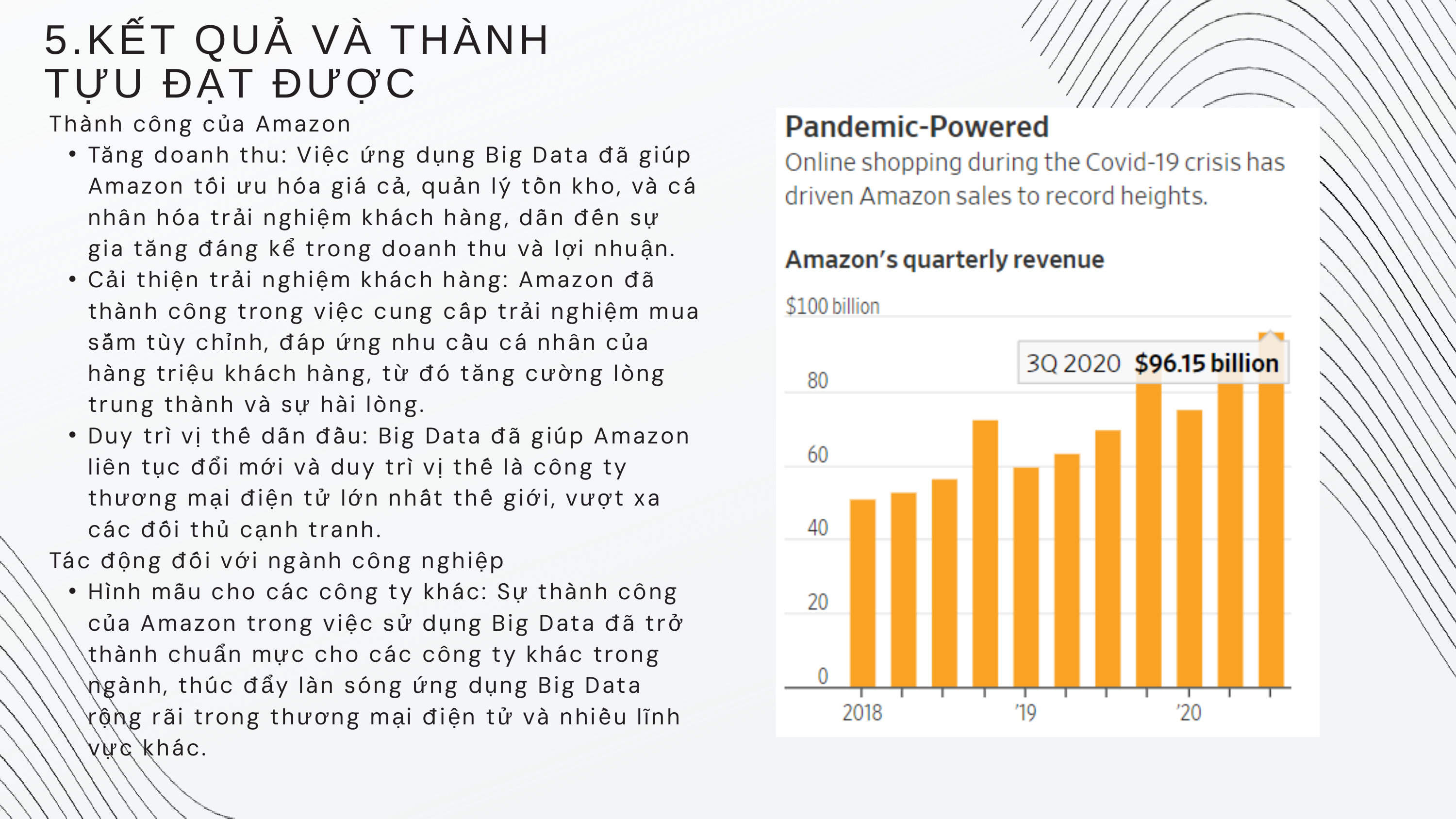

5.KẾT QUẢ VÀ THÀNH TỰU ĐẠT ĐƯỢC

Thành công của Amazon
Tăng doanh thu: Việc ứng dụng Big Data đã giúp Amazon tối ưu hóa giá cả, quản lý tồn kho, và cá nhân hóa trải nghiệm khách hàng, dẫn đến sự gia tăng đáng kể trong doanh thu và lợi nhuận.
Cải thiện trải nghiệm khách hàng: Amazon đã thành công trong việc cung cấp trải nghiệm mua sắm tùy chỉnh, đáp ứng nhu cầu cá nhân của hàng triệu khách hàng, từ đó tăng cường lòng trung thành và sự hài lòng.
Duy trì vị thế dẫn đầu: Big Data đã giúp Amazon liên tục đổi mới và duy trì vị thế là công ty thương mại điện tử lớn nhất thế giới, vượt xa các đối thủ cạnh tranh.
Tác động đối với ngành công nghiệp
Hình mẫu cho các công ty khác: Sự thành công của Amazon trong việc sử dụng Big Data đã trở thành chuẩn mực cho các công ty khác trong ngành, thúc đẩy làn sóng ứng dụng Big Data rộng rãi trong thương mại điện tử và nhiều lĩnh vực khác.